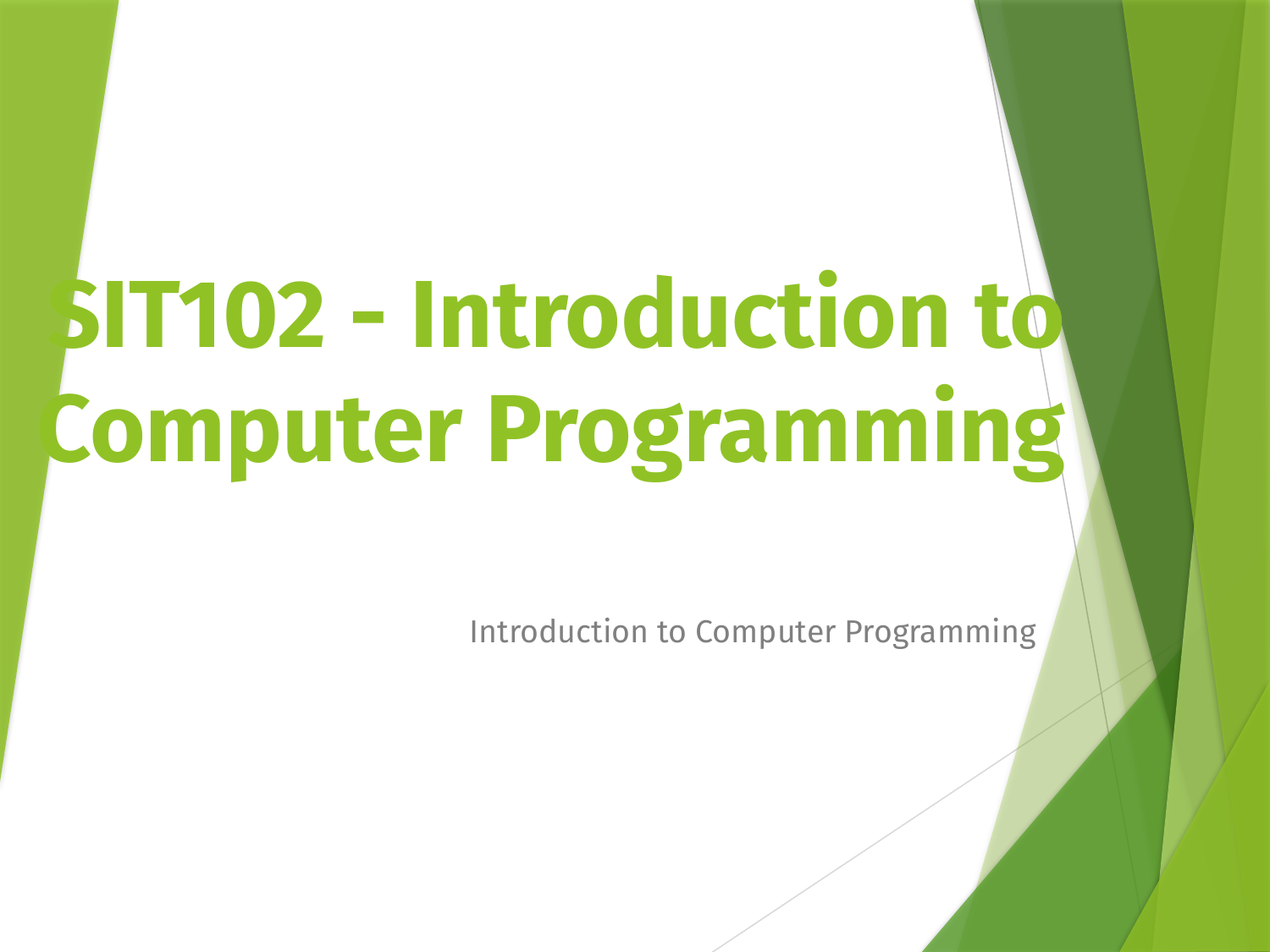

# SIT102 - Introduction to Computer Programming
Introduction to Computer Programming